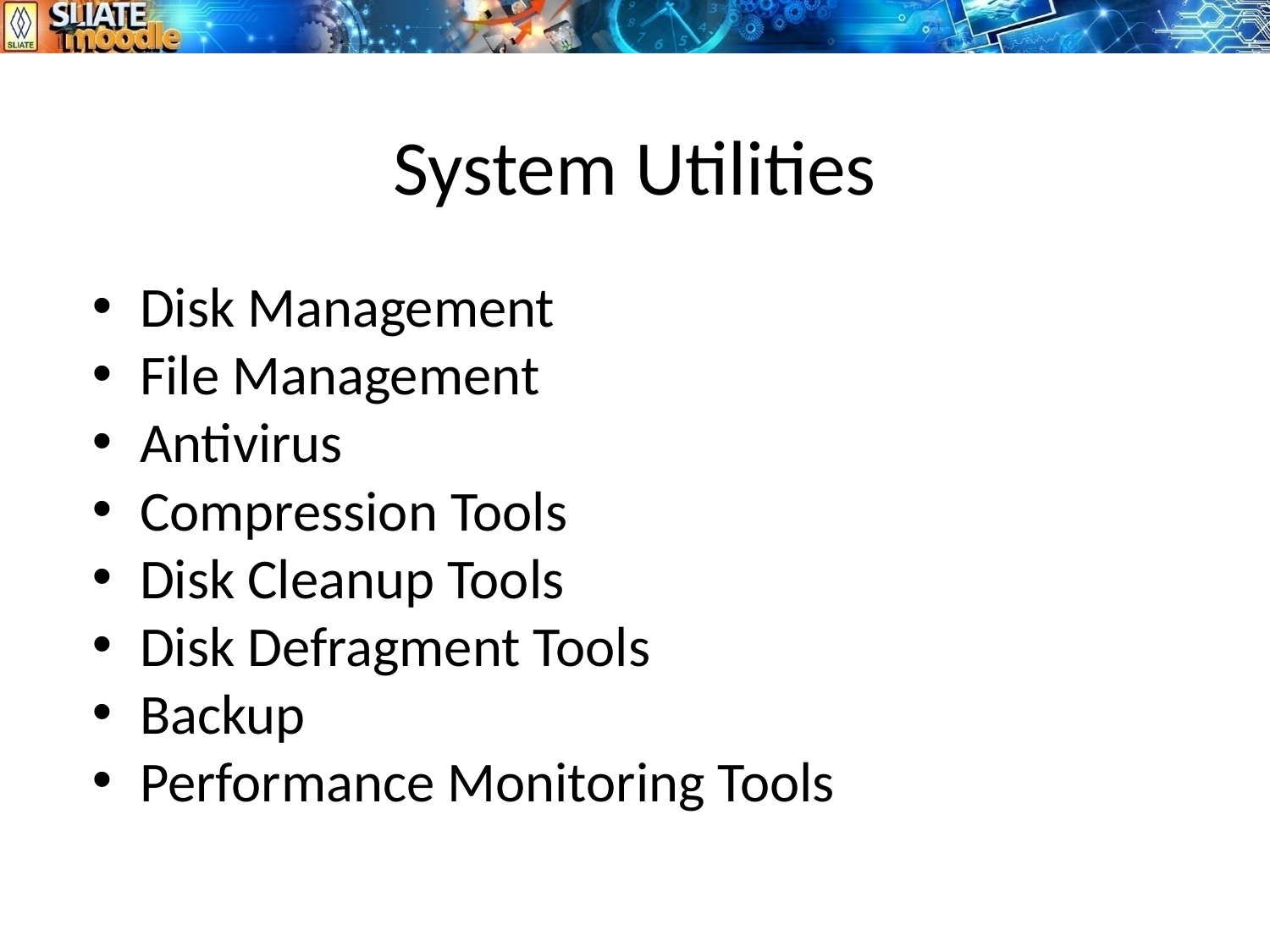

# System Utilities
Disk Management
File Management
Antivirus
Compression Tools
Disk Cleanup Tools
Disk Defragment Tools
Backup
Performance Monitoring Tools